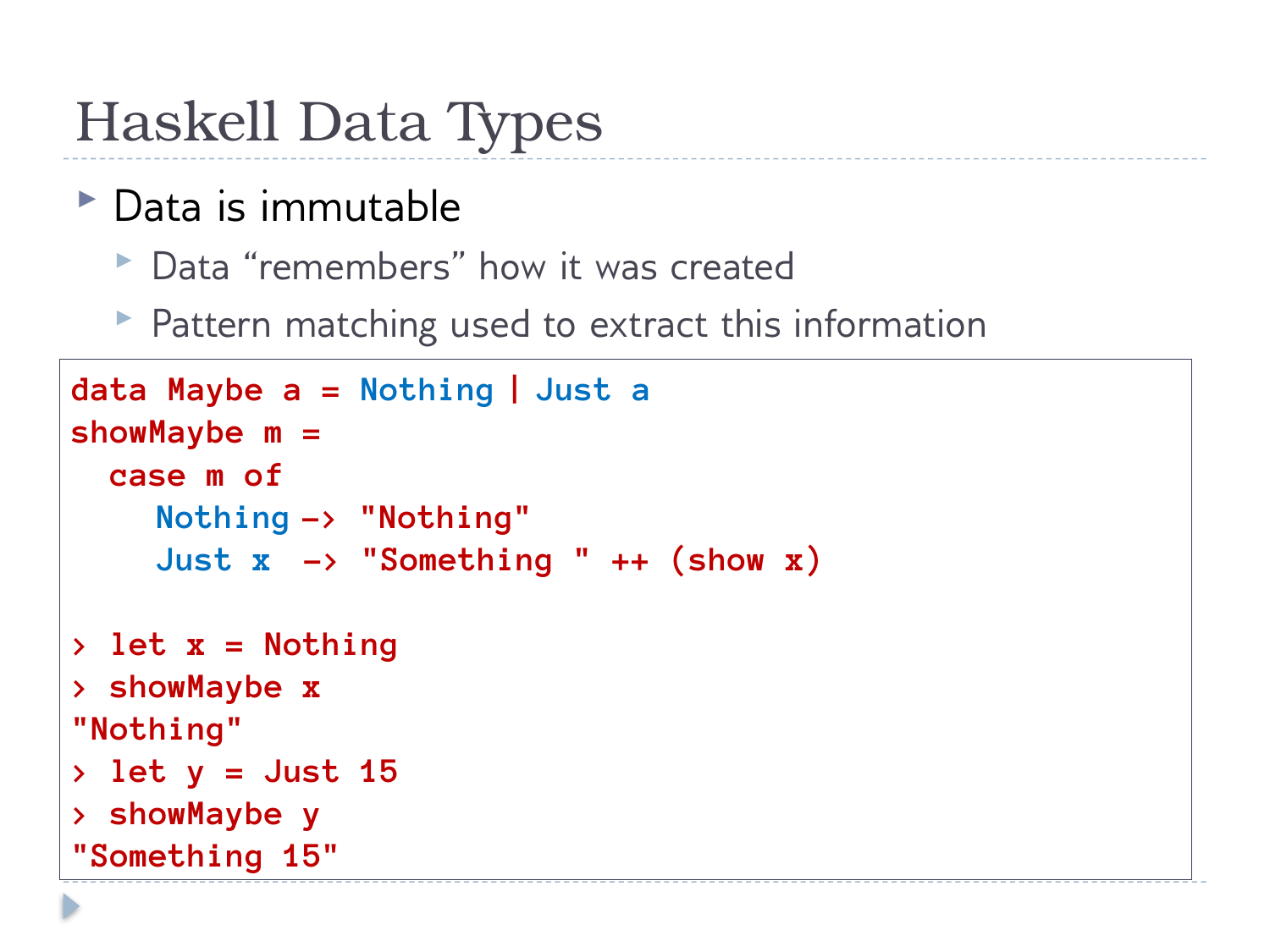

# Haskell Data Types
Data is immutable
Data “remembers” how it was created
Pattern matching used to extract this information
data Maybe a = Nothing | Just a
showMaybe m =
  case m of
        Nothing -> "Nothing"
        Just x   -> "Something " ++ (show x)

> let x = Nothing
> showMaybe x
"Nothing"
> let y = Just 15
> showMaybe y
"Something 15"